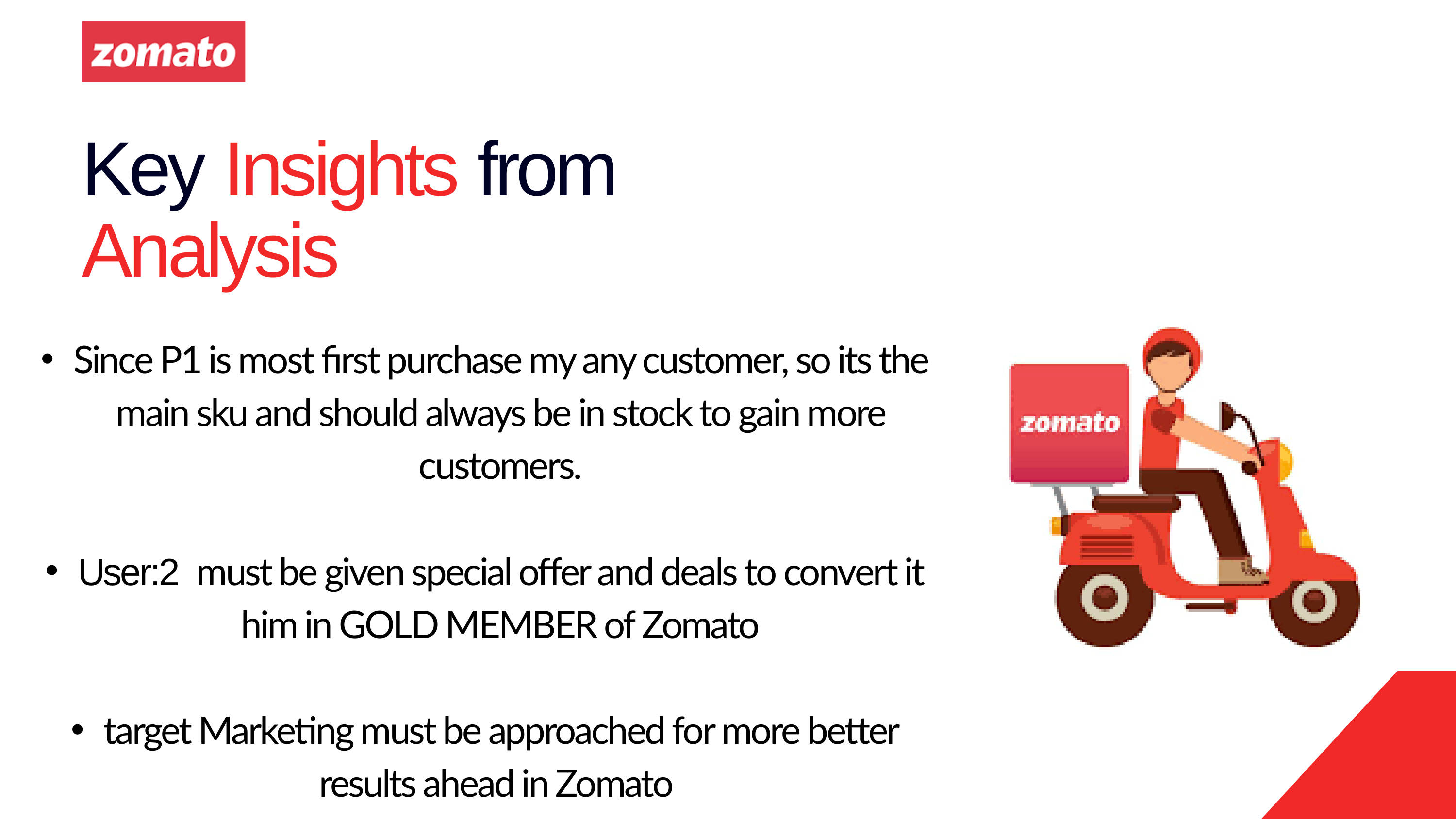

Key Insights from
Analysis

Since P1 is most first purchase my any customer, so its the main sku and should always be in stock to gain more customers.

User:2  must be given special offer and deals to convert it him in GOLD MEMBER of Zomato

target Marketing must be approached for more better results ahead in Zomato